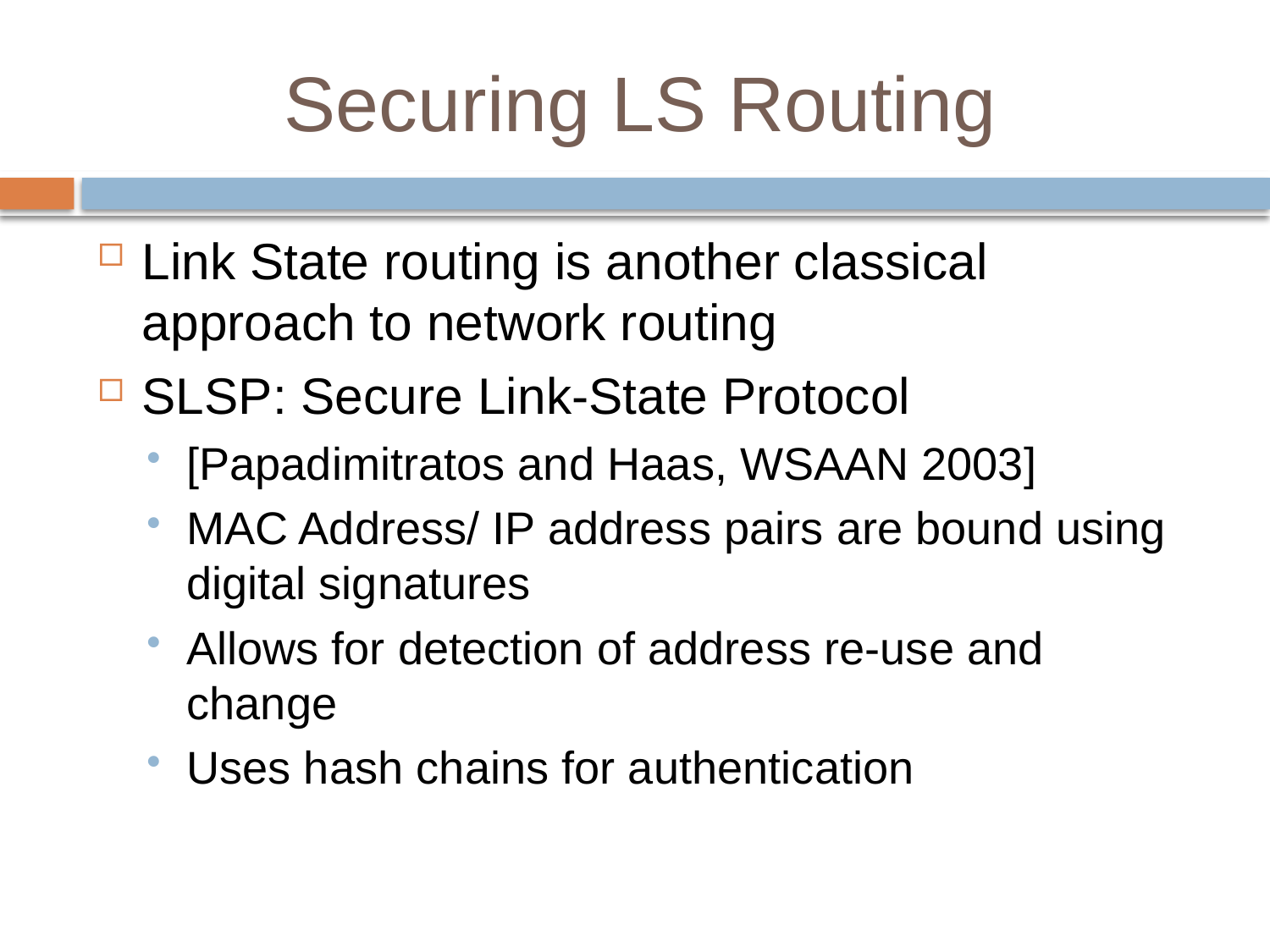

# Securing LS Routing
Link State routing is another classical approach to network routing
SLSP: Secure Link-State Protocol
[Papadimitratos and Haas, WSAAN 2003]
MAC Address/ IP address pairs are bound using digital signatures
Allows for detection of address re-use and change
Uses hash chains for authentication